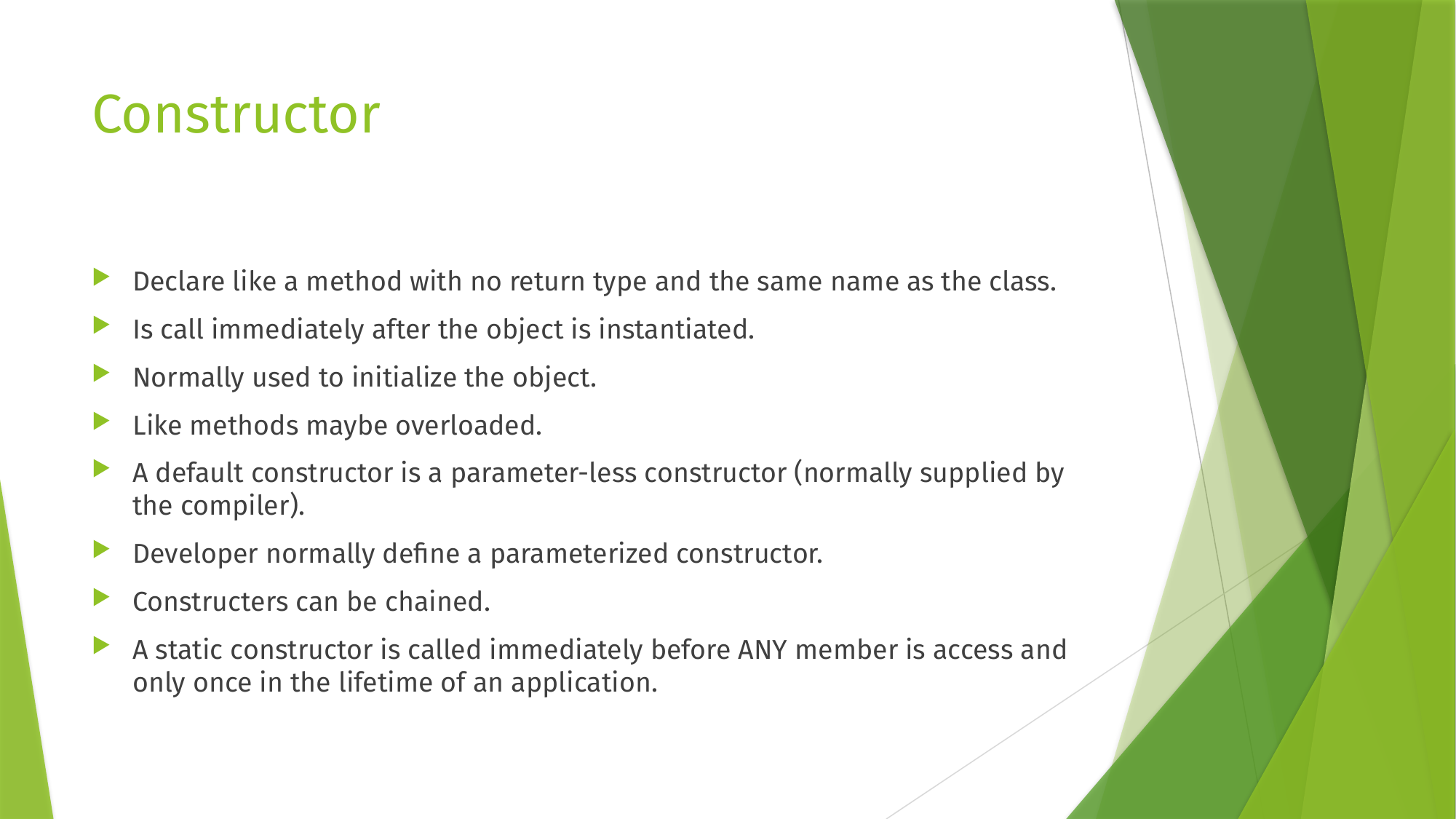

# Constructor
Declare like a method with no return type and the same name as the class.
Is call immediately after the object is instantiated.
Normally used to initialize the object.
Like methods maybe overloaded.
A default constructor is a parameter-less constructor (normally supplied by the compiler).
Developer normally define a parameterized constructor.
Constructers can be chained.
A static constructor is called immediately before ANY member is access and only once in the lifetime of an application.